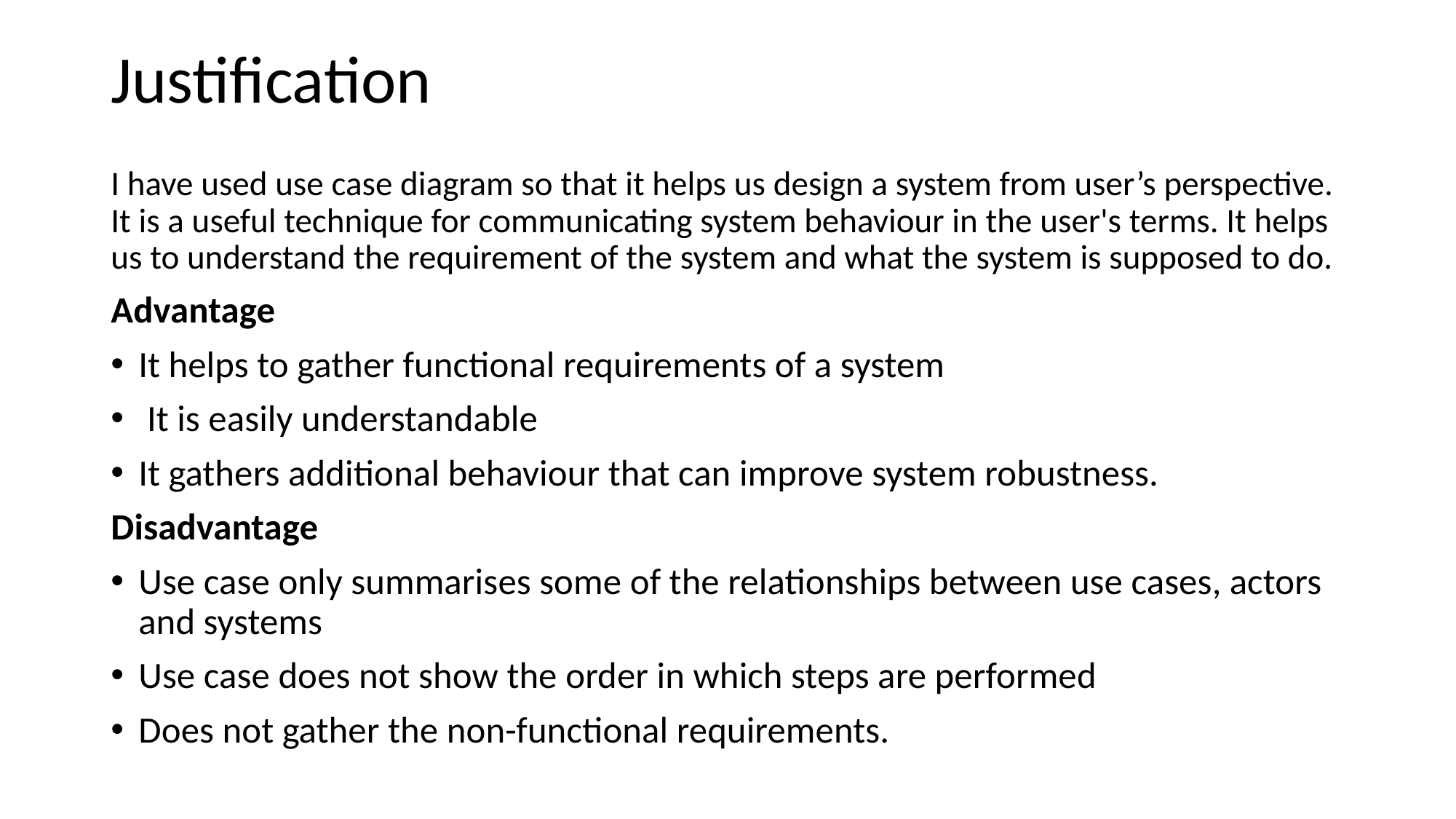

# Justification
I have used use case diagram so that it helps us design a system from user’s perspective. It is a useful technique for communicating system behaviour in the user's terms. It helps us to understand the requirement of the system and what the system is supposed to do.
Advantage
It helps to gather functional requirements of a system
 It is easily understandable
It gathers additional behaviour that can improve system robustness.
Disadvantage
Use case only summarises some of the relationships between use cases, actors and systems
Use case does not show the order in which steps are performed
Does not gather the non-functional requirements.